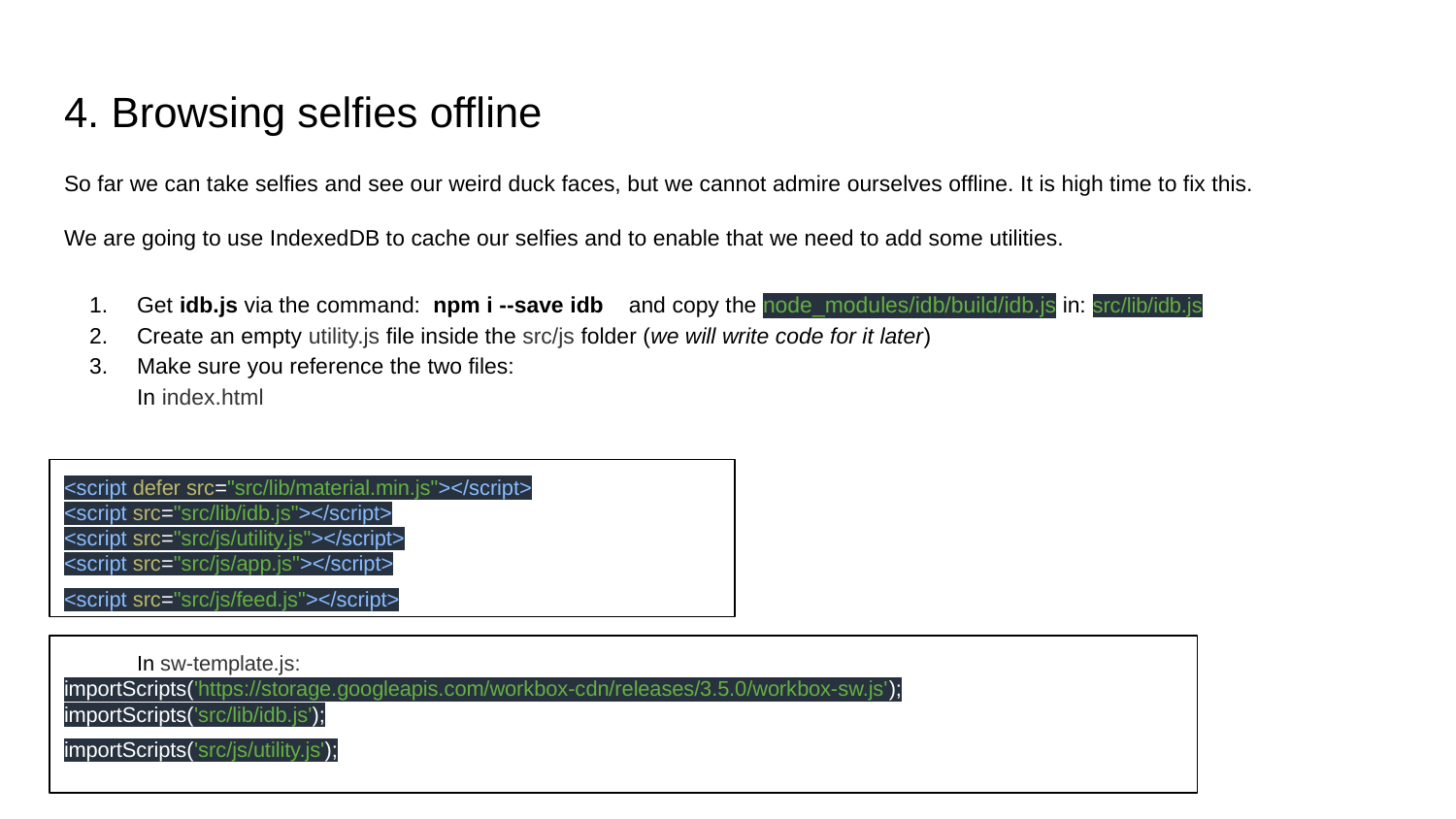

# 4. Browsing selfies offline
So far we can take selfies and see our weird duck faces, but we cannot admire ourselves offline. It is high time to fix this.
We are going to use IndexedDB to cache our selfies and to enable that we need to add some utilities.
Get idb.js via the command:  npm i --save idb    and copy the node_modules/idb/build/idb.js in: src/lib/idb.js
Create an empty utility.js file inside the src/js folder (we will write code for it later)
Make sure you reference the two files:
In index.html

<script defer src="src/lib/material.min.js"></script>
<script src="src/lib/idb.js"></script>
<script src="src/js/utility.js"></script>
<script src="src/js/app.js"></script>
<script src="src/js/feed.js"></script>

In sw-template.js:
importScripts('https://storage.googleapis.com/workbox-cdn/releases/3.5.0/workbox-sw.js');
importScripts('src/lib/idb.js');
importScripts('src/js/utility.js');